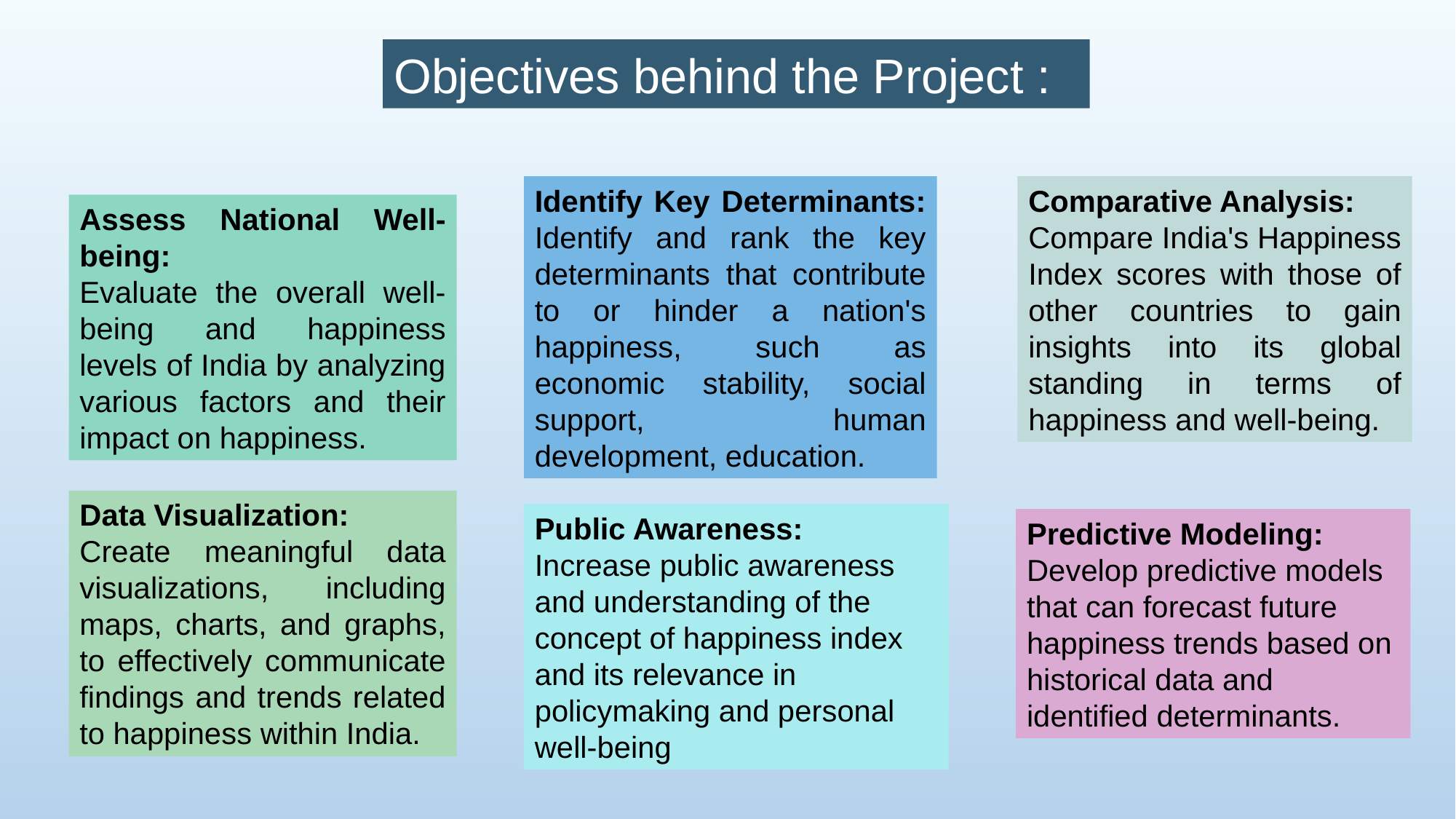

Objectives behind the Project :
Comparative Analysis:
Compare India's Happiness Index scores with those of other countries to gain insights into its global standing in terms of happiness and well-being.
Identify Key Determinants: Identify and rank the key determinants that contribute to or hinder a nation's happiness, such as economic stability, social support, human development, education.
Assess National Well-being:
Evaluate the overall well-being and happiness levels of India by analyzing various factors and their impact on happiness.
Data Visualization:
Create meaningful data visualizations, including maps, charts, and graphs, to effectively communicate findings and trends related to happiness within India.
Public Awareness:
Increase public awareness and understanding of the concept of happiness index and its relevance in policymaking and personal well-being
Predictive Modeling:
Develop predictive models that can forecast future happiness trends based on historical data and identified determinants.